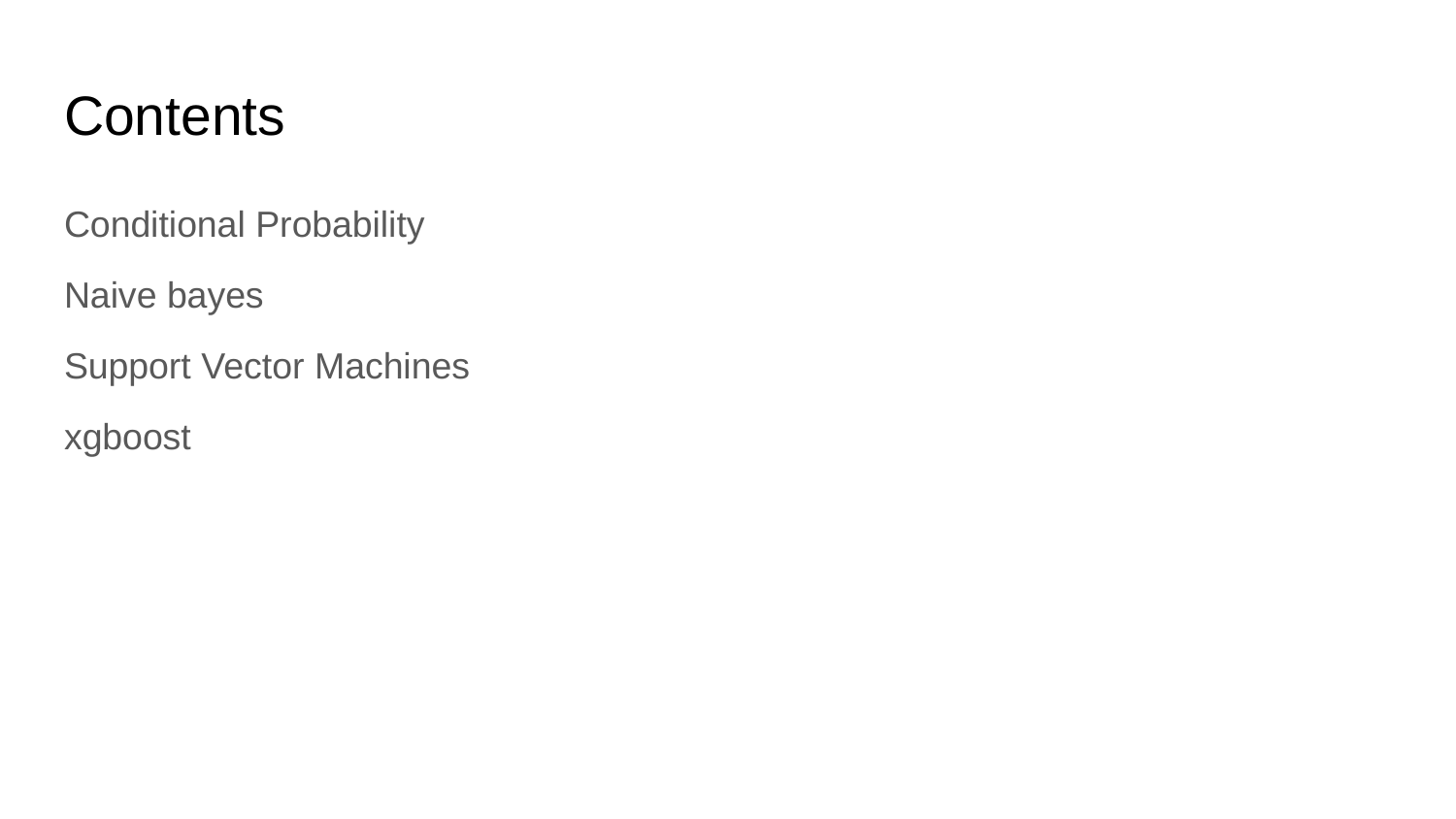

# Contents
Conditional Probability
Naive bayes
Support Vector Machines
xgboost